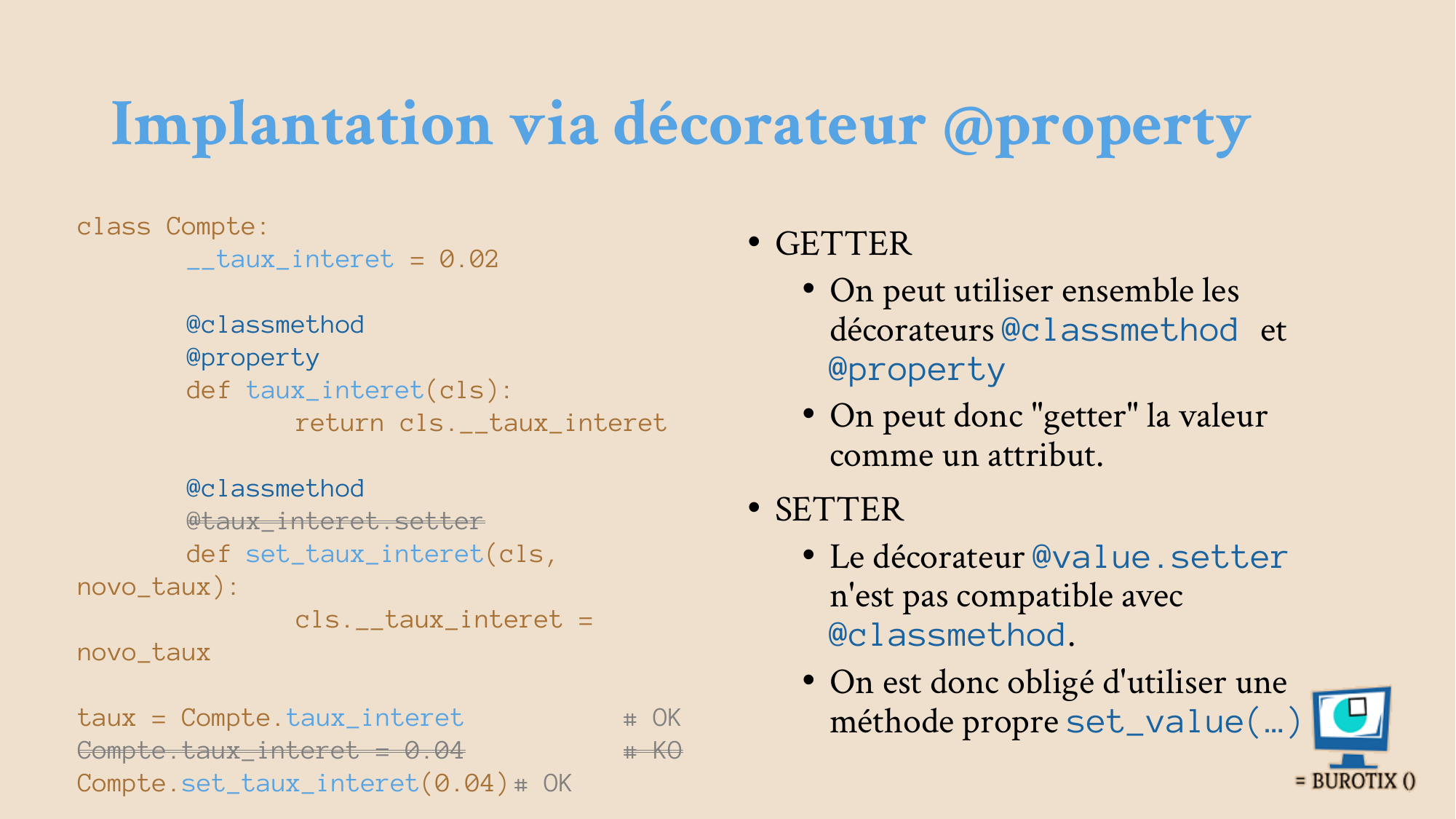

# Implantation via décorateur @property
class Compte:
	__taux_interet = 0.02

	@classmethod
	@property
	def taux_interet(cls):
		return cls.__taux_interet

	@classmethod
	@taux_interet.setter
	def set_taux_interet(cls, novo_taux):
		cls.__taux_interet = novo_taux

taux = Compte.taux_interet		# OK
Compte.taux_interet = 0.04		# KO
Compte.set_taux_interet(0.04)	# OK
GETTER
On peut utiliser ensemble les décorateurs @classmethod et @property
On peut donc "getter" la valeur comme un attribut.
SETTER
Le décorateur @value.setter n'est pas compatible avec @classmethod.
On est donc obligé d'utiliser une méthode propre set_value(…)